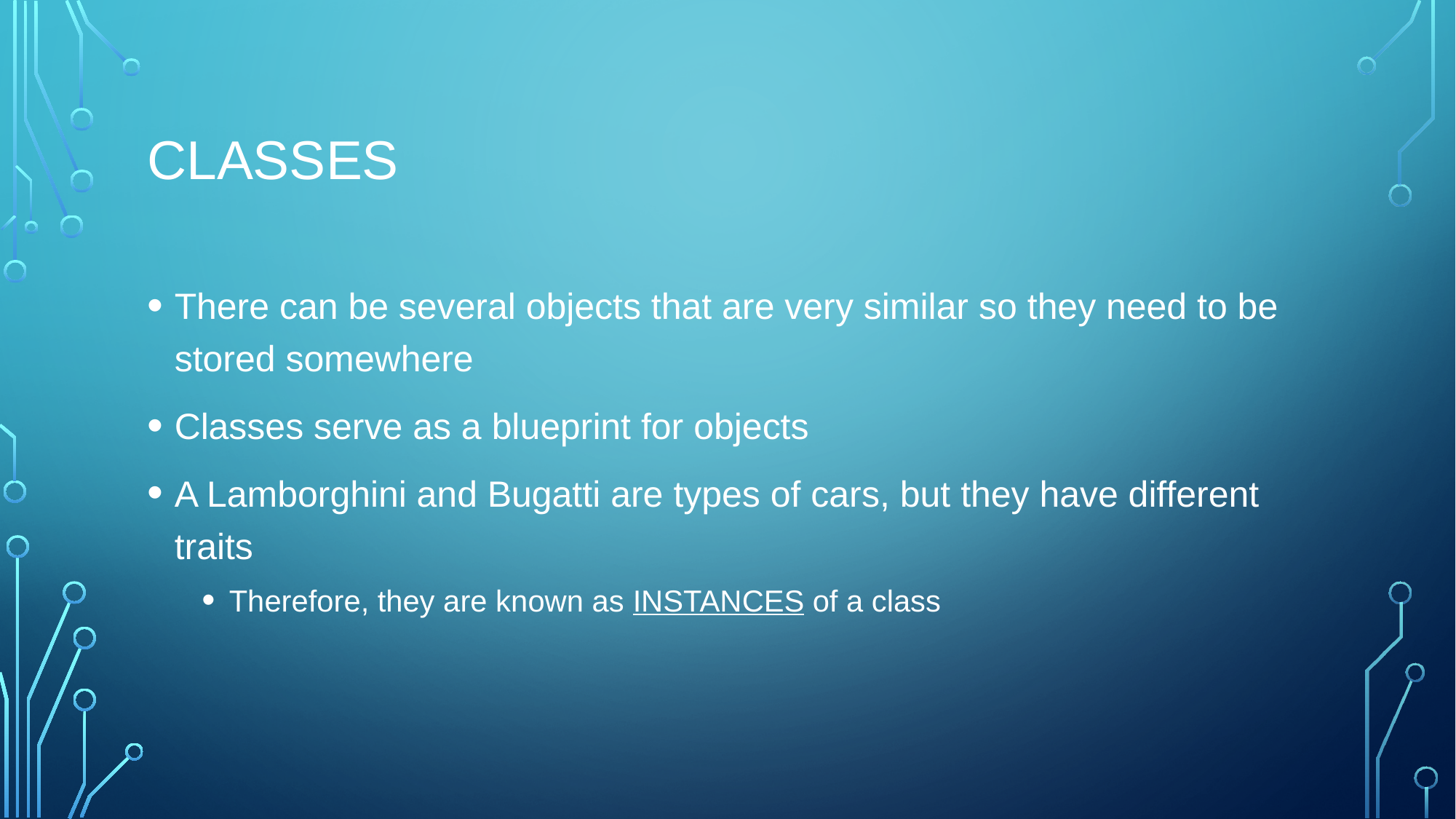

# Classes
There can be several objects that are very similar so they need to be stored somewhere
Classes serve as a blueprint for objects
A Lamborghini and Bugatti are types of cars, but they have different traits
Therefore, they are known as INSTANCES of a class